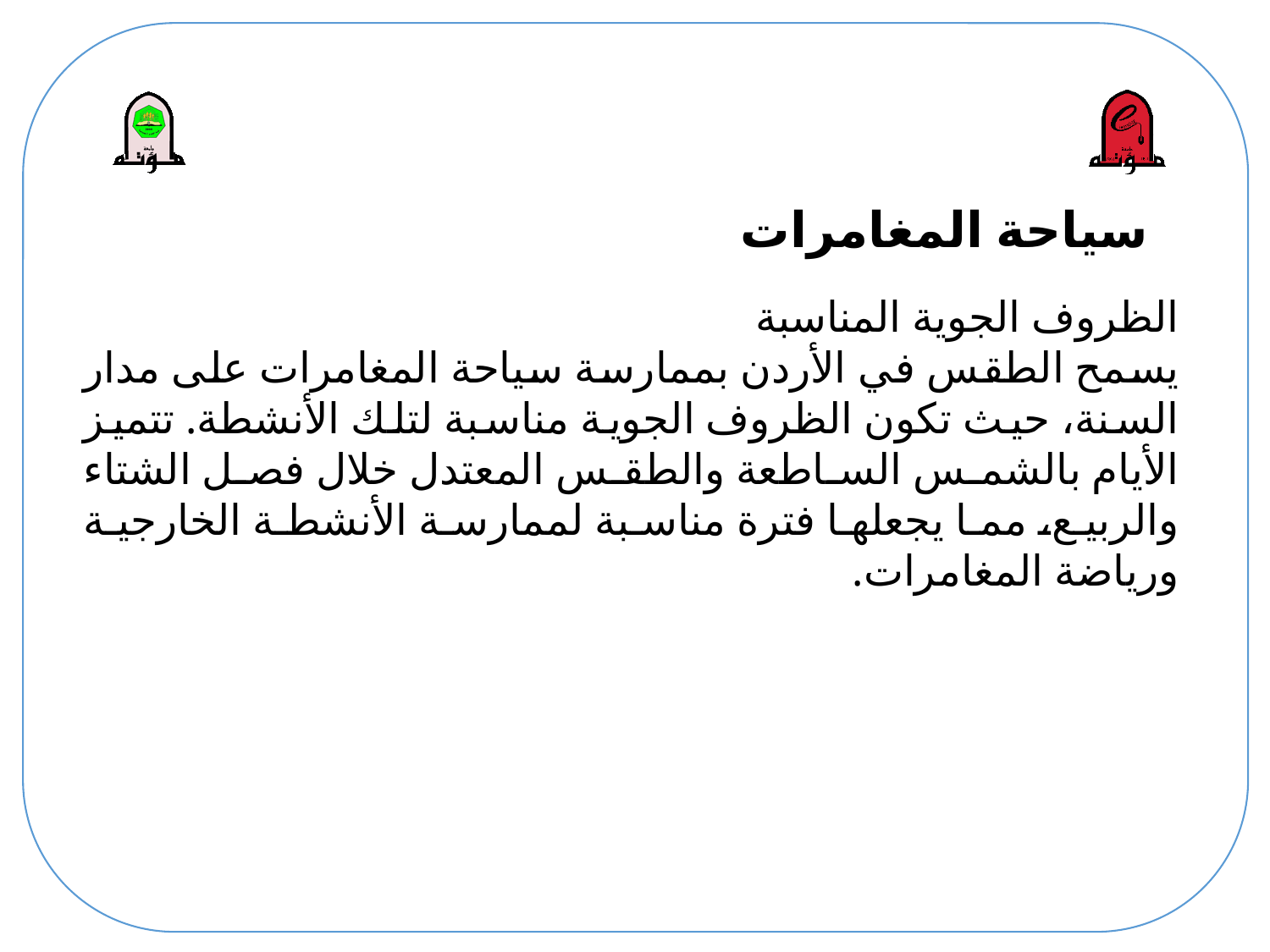

# سياحة المغامرات
الظروف الجوية المناسبة
يسمح الطقس في الأردن بممارسة سياحة المغامرات على مدار السنة، حيث تكون الظروف الجوية مناسبة لتلك الأنشطة. تتميز الأيام بالشمس الساطعة والطقس المعتدل خلال فصل الشتاء والربيع، مما يجعلها فترة مناسبة لممارسة الأنشطة الخارجية ورياضة المغامرات.